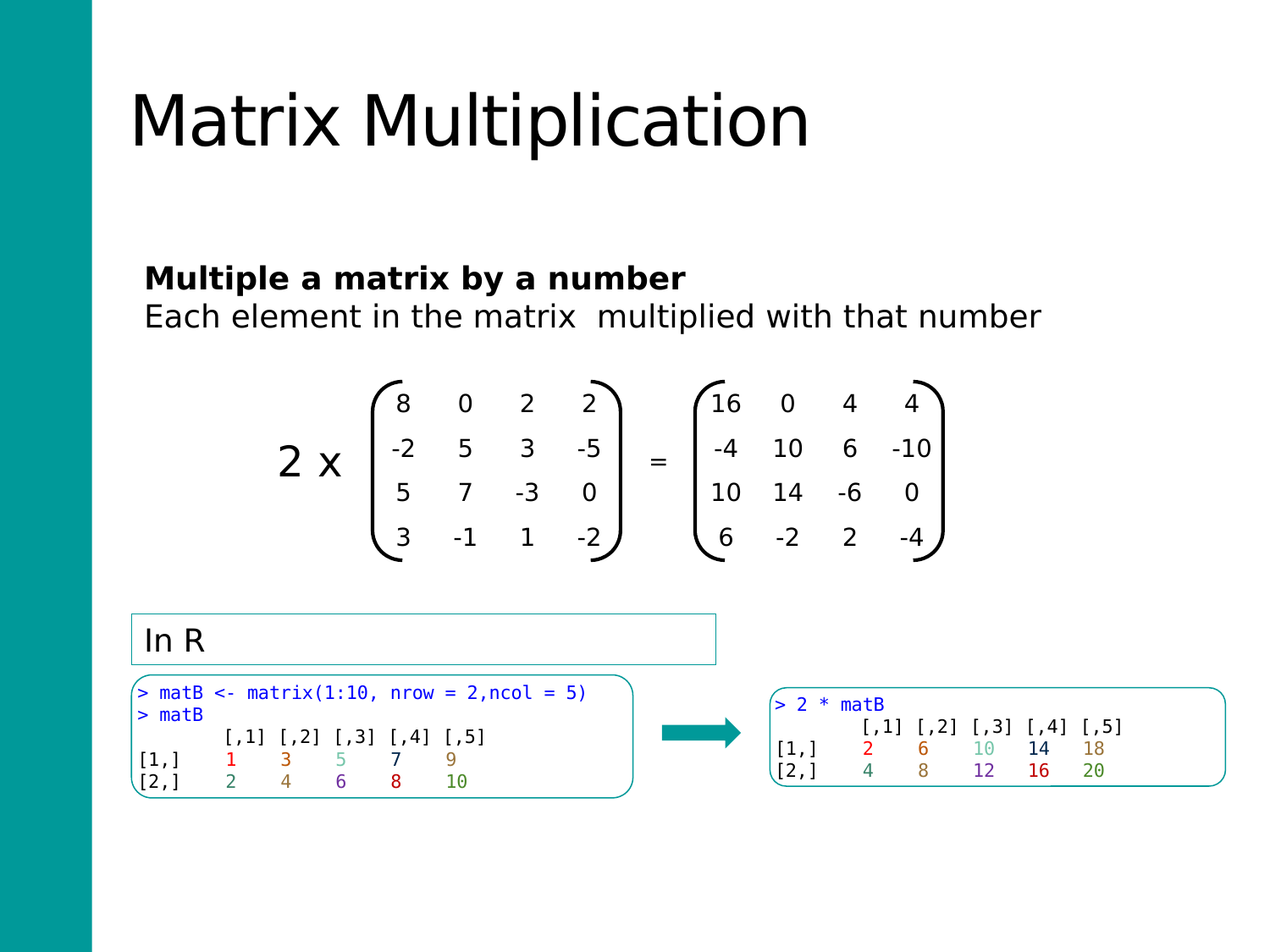

# Matrix Multiplication
Multiple a matrix by a number
Each element in the matrix  multiplied with that number

| 8 | 0 | 2 | 2 |
| --- | --- | --- | --- |
| -2 | 5 | 3 | -5 |
| 5 | 7 | -3 | 0 |
| 3 | -1 | 1 | -2 |

| 16 | 0 | 4 | 4 |
| --- | --- | --- | --- |
| -4 | 10 | 6 | -10 |
| 10 | 14 | -6 | 0 |
| 6 | -2 | 2 | -4 |
2 x
=
In R
> matB <- matrix(1:10, nrow = 2,ncol = 5)
> matB
  [,1] [,2] [,3] [,4] [,5]
[1,]    1    3    5    7    9
[2,]    2    4    6    8    10
> 2 * matB
  [,1] [,2] [,3] [,4] [,5]
[1,]    2    6    10   14   18
[2,]    4    8    12   16   20